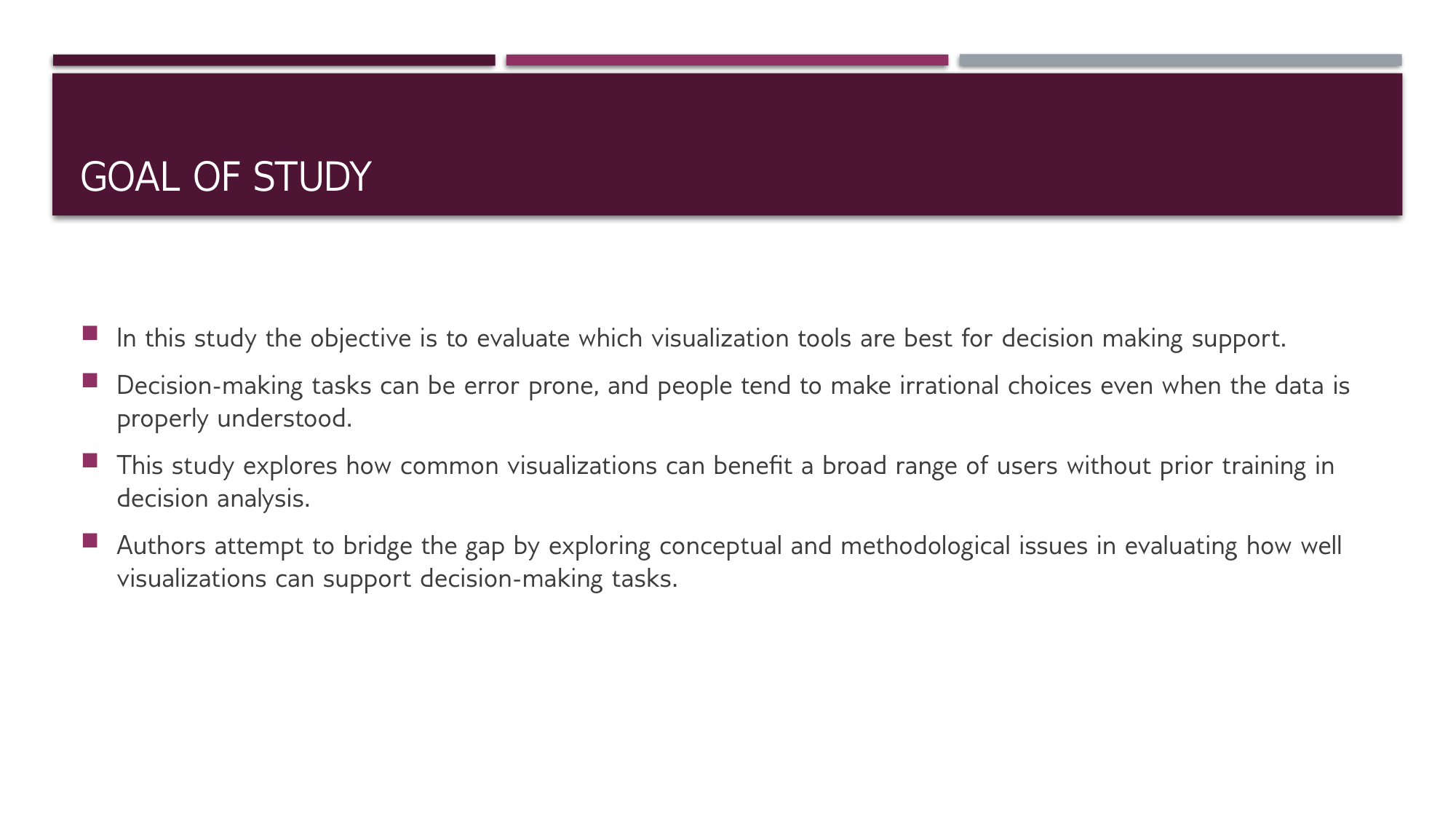

# Goal of Study
In this study the objective is to evaluate which visualization tools are best for decision making support.
Decision-making tasks can be error prone, and people tend to make irrational choices even when the data is properly understood.
This study explores how common visualizations can benefit a broad range of users without prior training in decision analysis.
Authors attempt to bridge the gap by exploring conceptual and methodological issues in evaluating how well visualizations can support decision-making tasks.